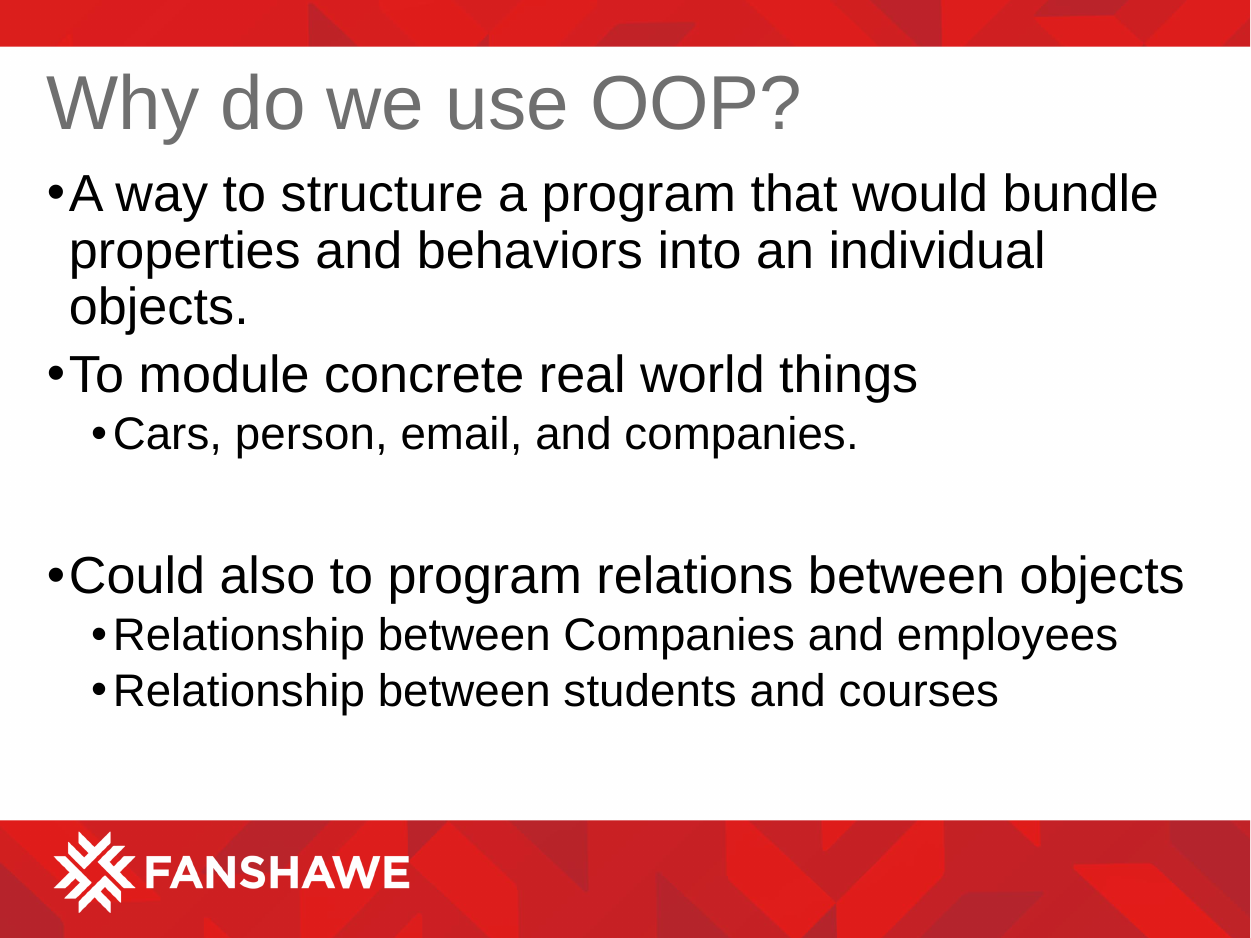

# Why do we use OOP?
A way to structure a program that would bundle properties and behaviors into an individual objects.
To module concrete real world things
Cars, person, email, and companies.

Could also to program relations between objects
Relationship between Companies and employees
Relationship between students and courses